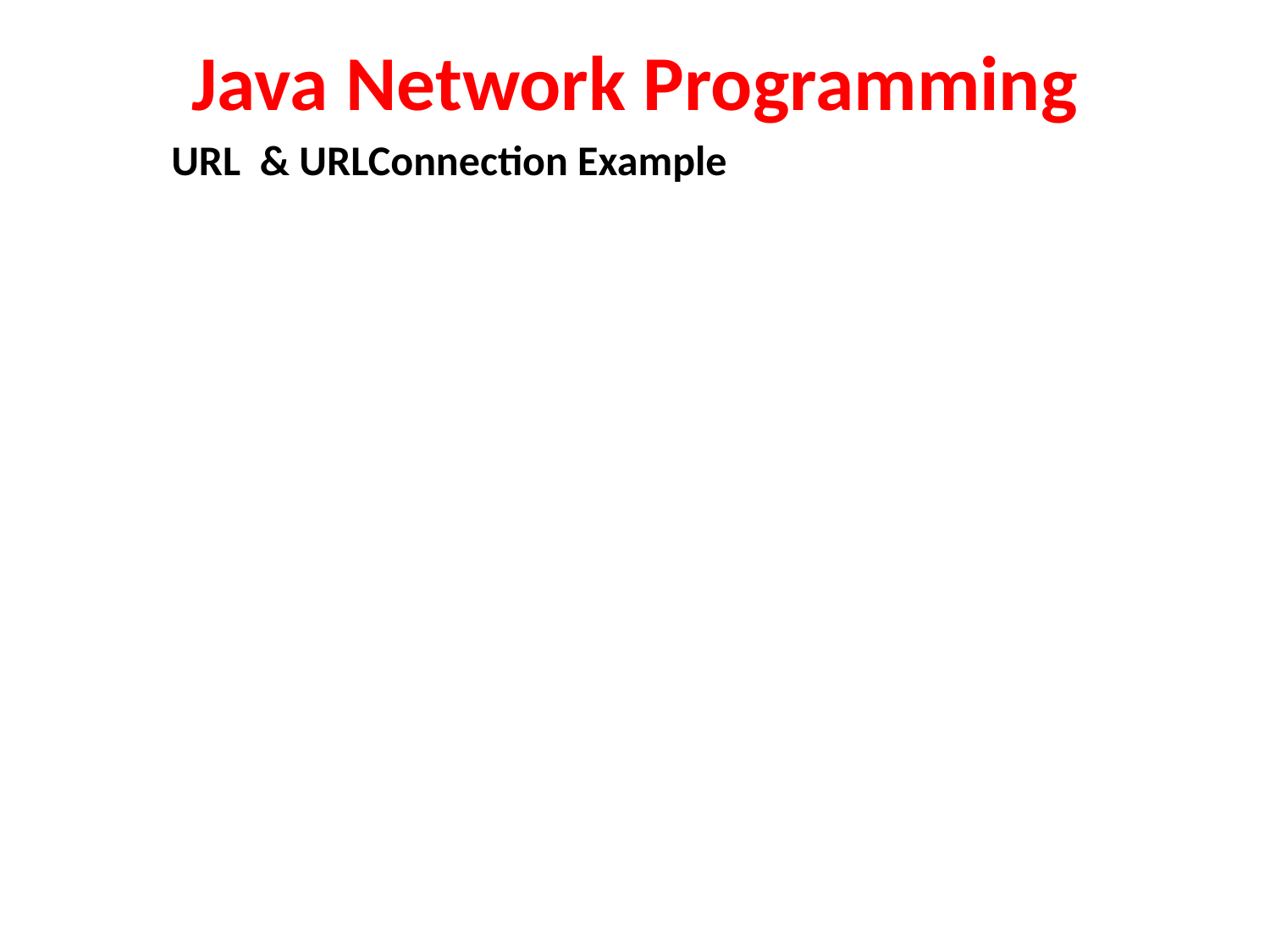

Java Network Programming
	URL  & URLConnection Example